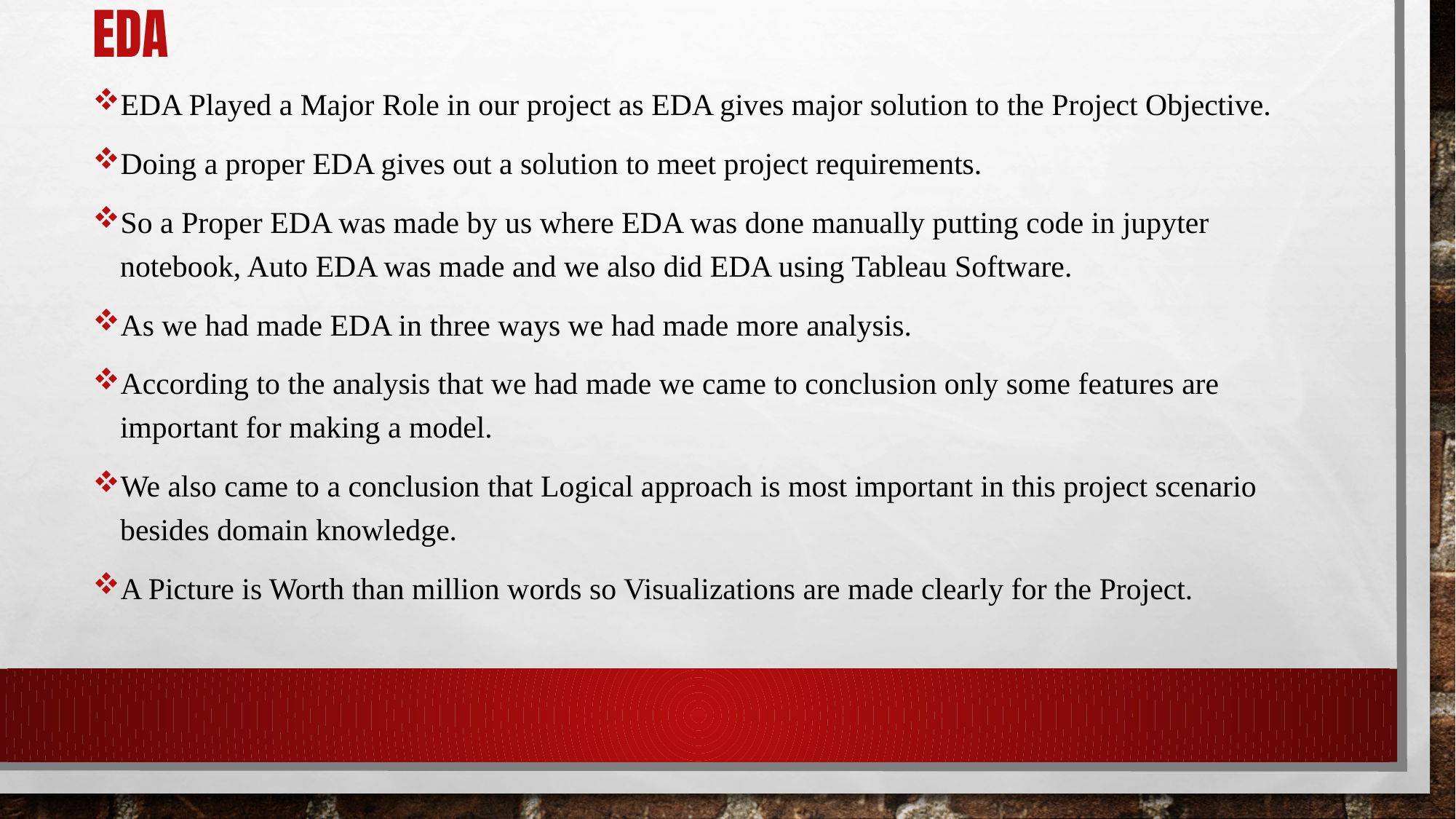

# EDA
EDA played a Major Role in our project as EDA gives major solution to the Project Objective.
Doing a proper EDA gives out a solution to meet project requirements.
So a Proper EDA was made by us where EDA was done manually putting code in jupyter notebook, Auto EDA was made and we also did EDA using Tableau Software.
As we had made EDA in three ways we had made more analysis.
According to the analysis that we had made we came to conclusion only some features are important for making a model.
We also came to a conclusion that Logical approach is most important in this project scenario besides domain knowledge.
A Picture is Worth than million words so Visualizations are made clearly for the Project.